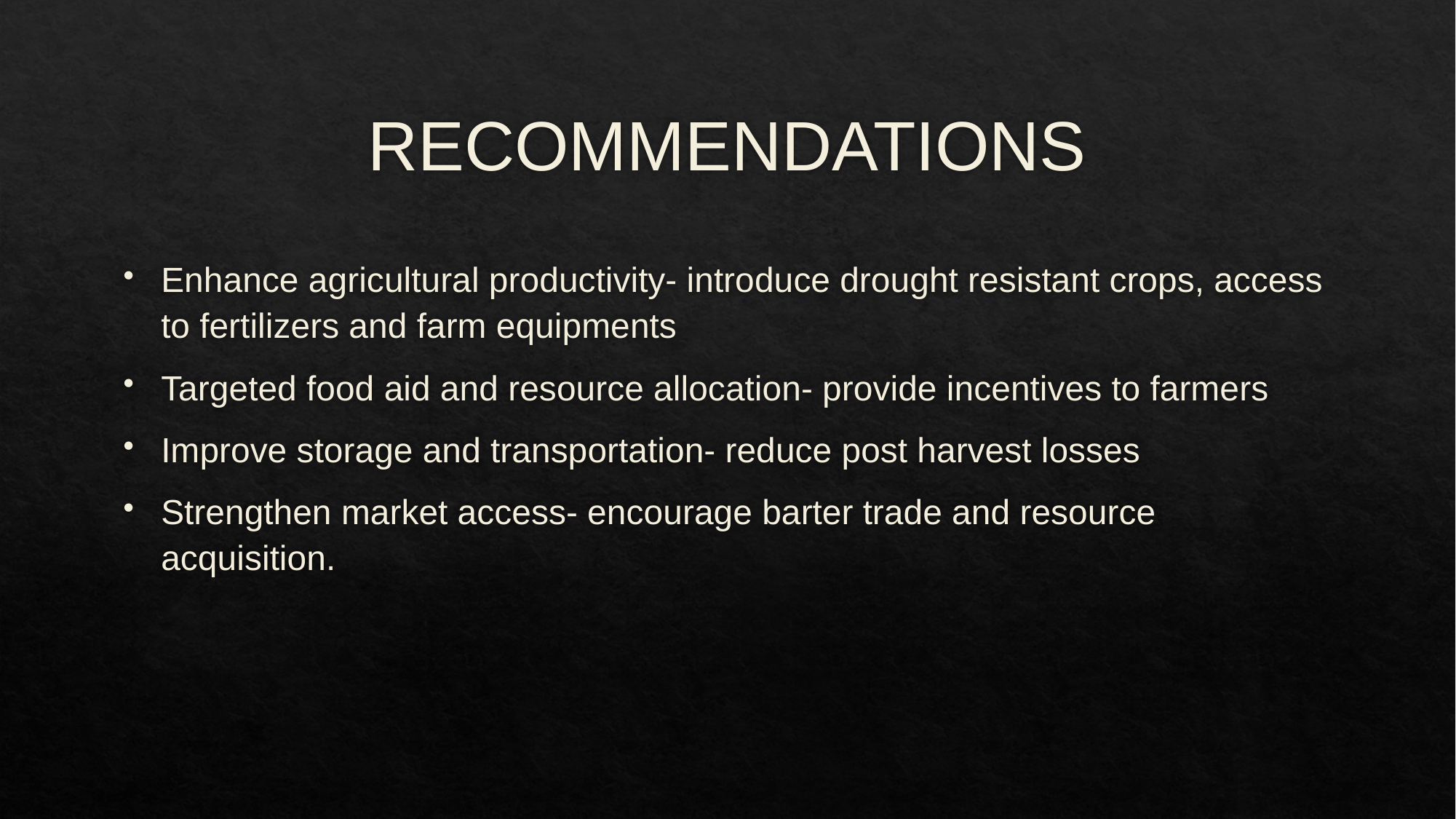

# RECOMMENDATIONS
Enhance agricultural productivity- introduce drought resistant crops, access to fertilizers and farm equipments
Targeted food aid and resource allocation- provide incentives to farmers
Improve storage and transportation- reduce post harvest losses
Strengthen market access- encourage barter trade and resource acquisition.